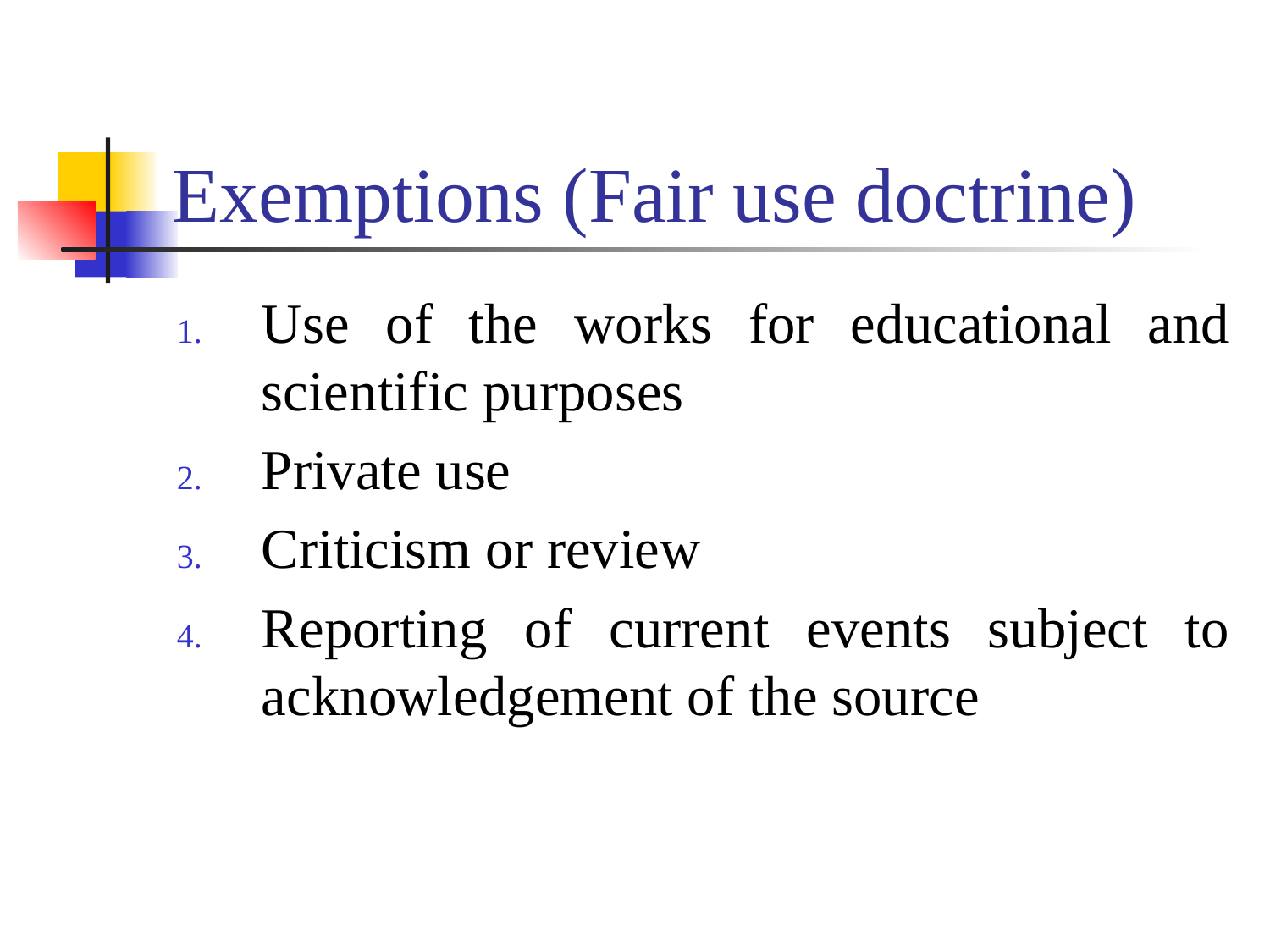

# Exemptions (Fair use doctrine)
Use of the works for educational and scientific purposes
Private use
Criticism or review
Reporting of current events subject to acknowledgement of the source